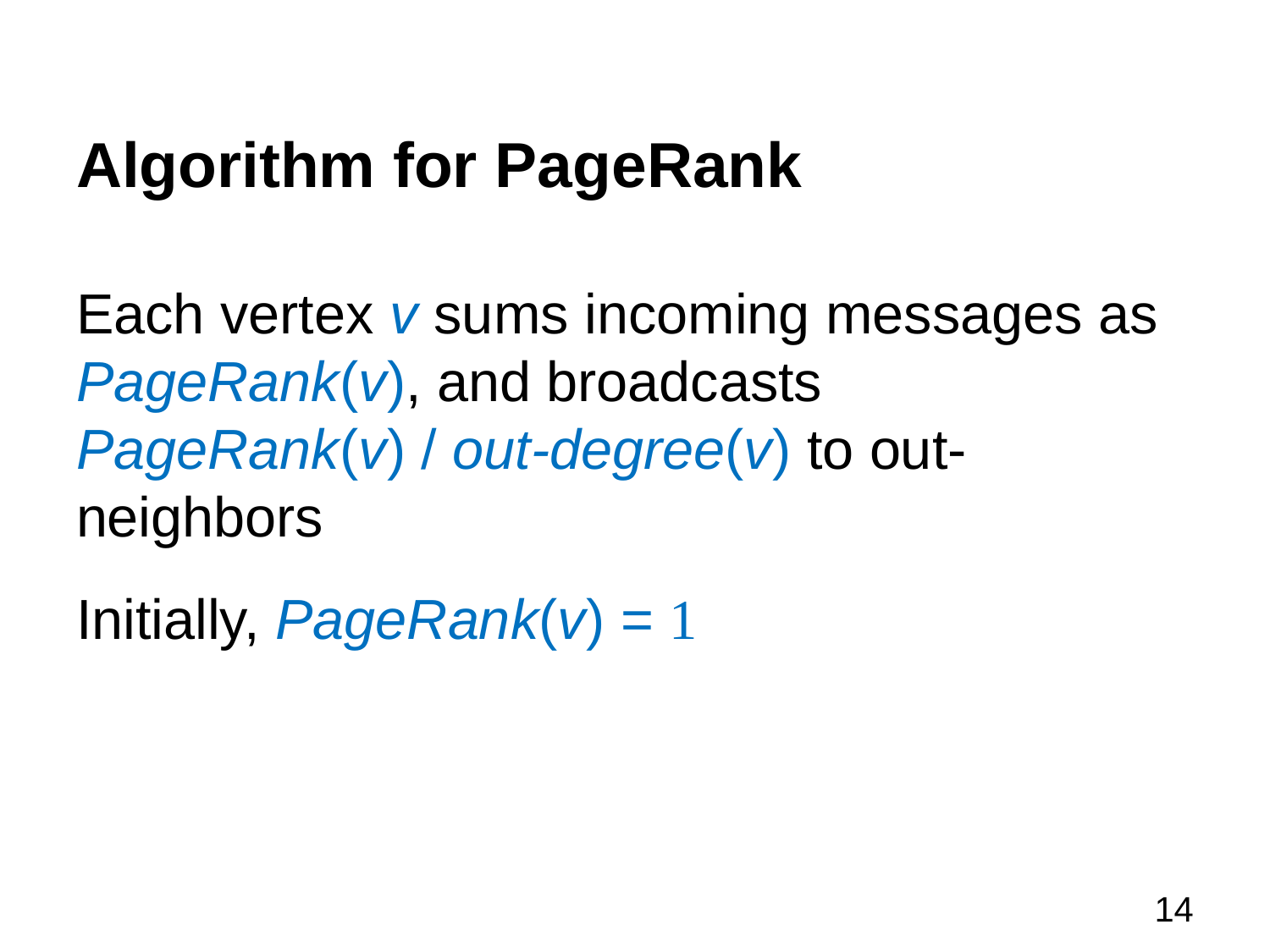

# Algorithm for PageRank
Each vertex v sums incoming messages as PageRank(v), and broadcasts PageRank(v) / out-degree(v) to out-neighbors
Initially, PageRank(v) = 1
14